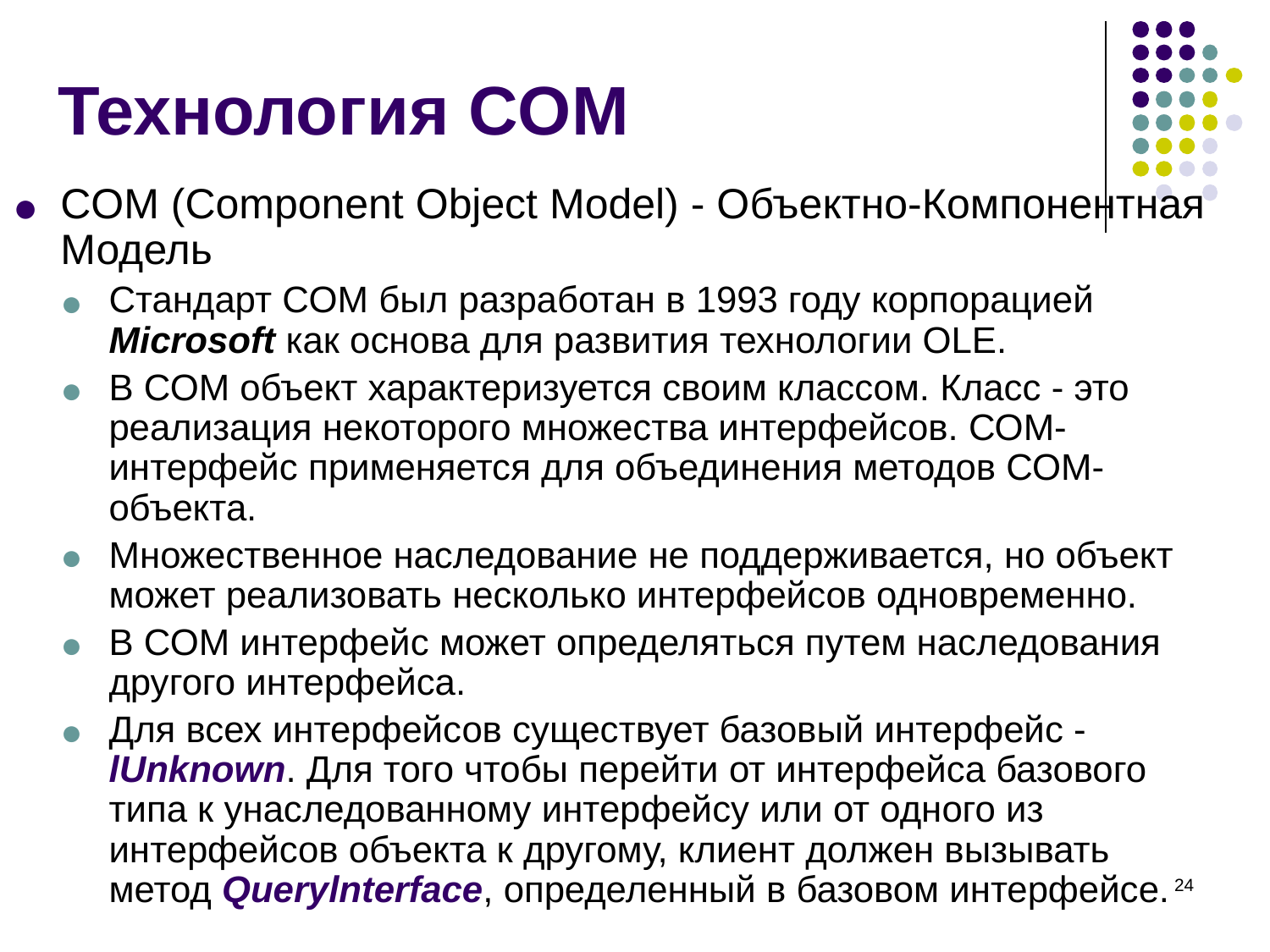

# Технология COM
COM (Component Object Model) - Объектно-Компонентная Модель
Стандарт COM был разработан в 1993 году корпорацией Microsoft как основа для развития технологии OLE.
В СОМ объект характеризуется своим классом. Класс - это реализация некоторого множества интерфейсов. СОМ-интерфейс применяется для объединения методов СОМ-объекта.
Множественное наследование не поддерживается, но объект может реализовать несколько интерфейсов одновременно.
В СОМ интерфейс может определяться путем наследования другого интерфейса.
Для всех интерфейсов существует базовый интерфейс - lUnknown. Для того чтобы перейти от интерфейса базового типа к унаследованному интерфейсу или от одного из интерфейсов объекта к другому, клиент должен вызывать метод Querylnterface, определенный в базовом интерфейсе.
24